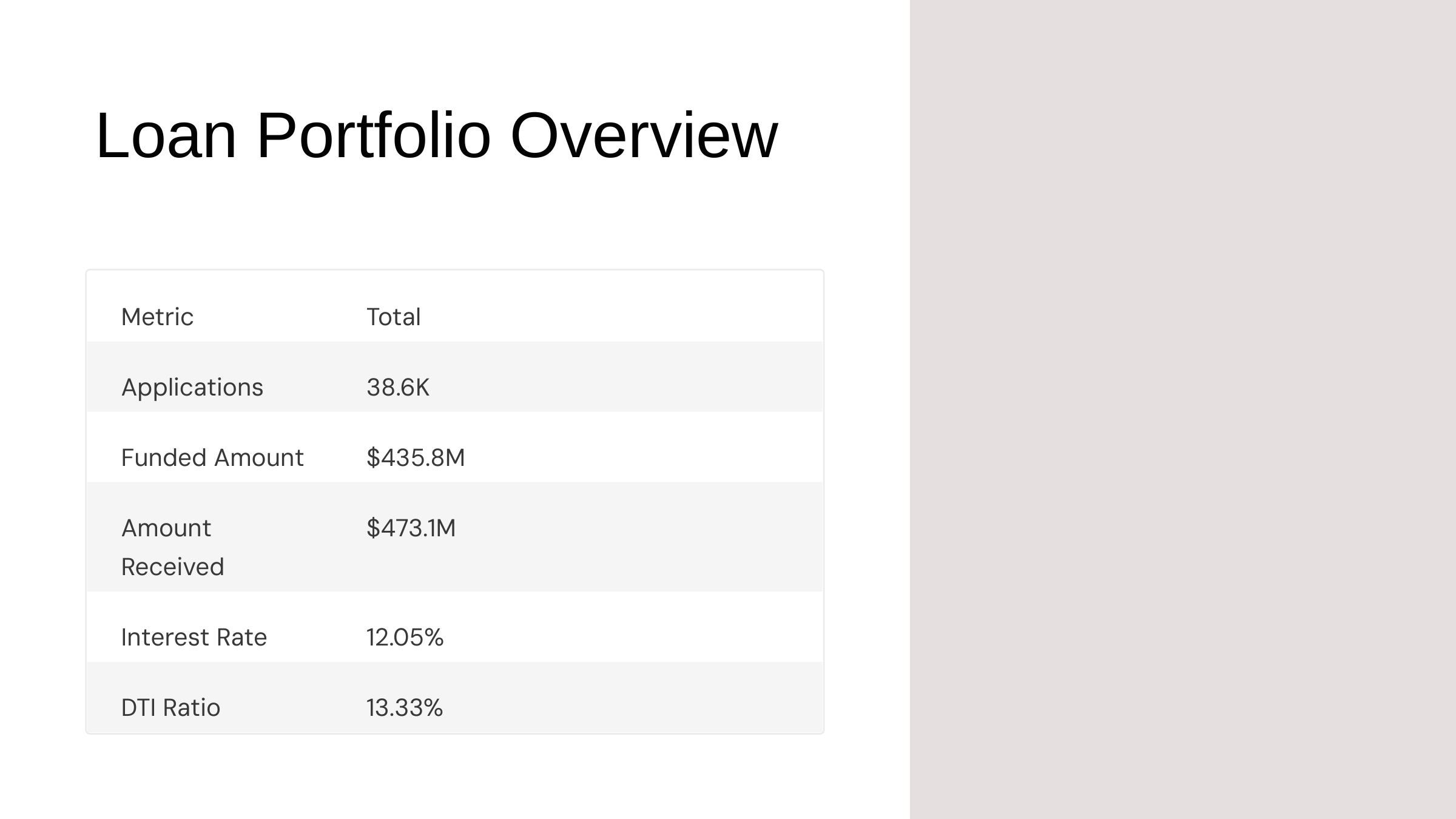

Loan Portfolio Overview

Metric
Total

Applications
38.6K

Funded Amount
$435.8M

Amount Received
$473.1M

Interest Rate
12.05%

DTI Ratio
13.33%